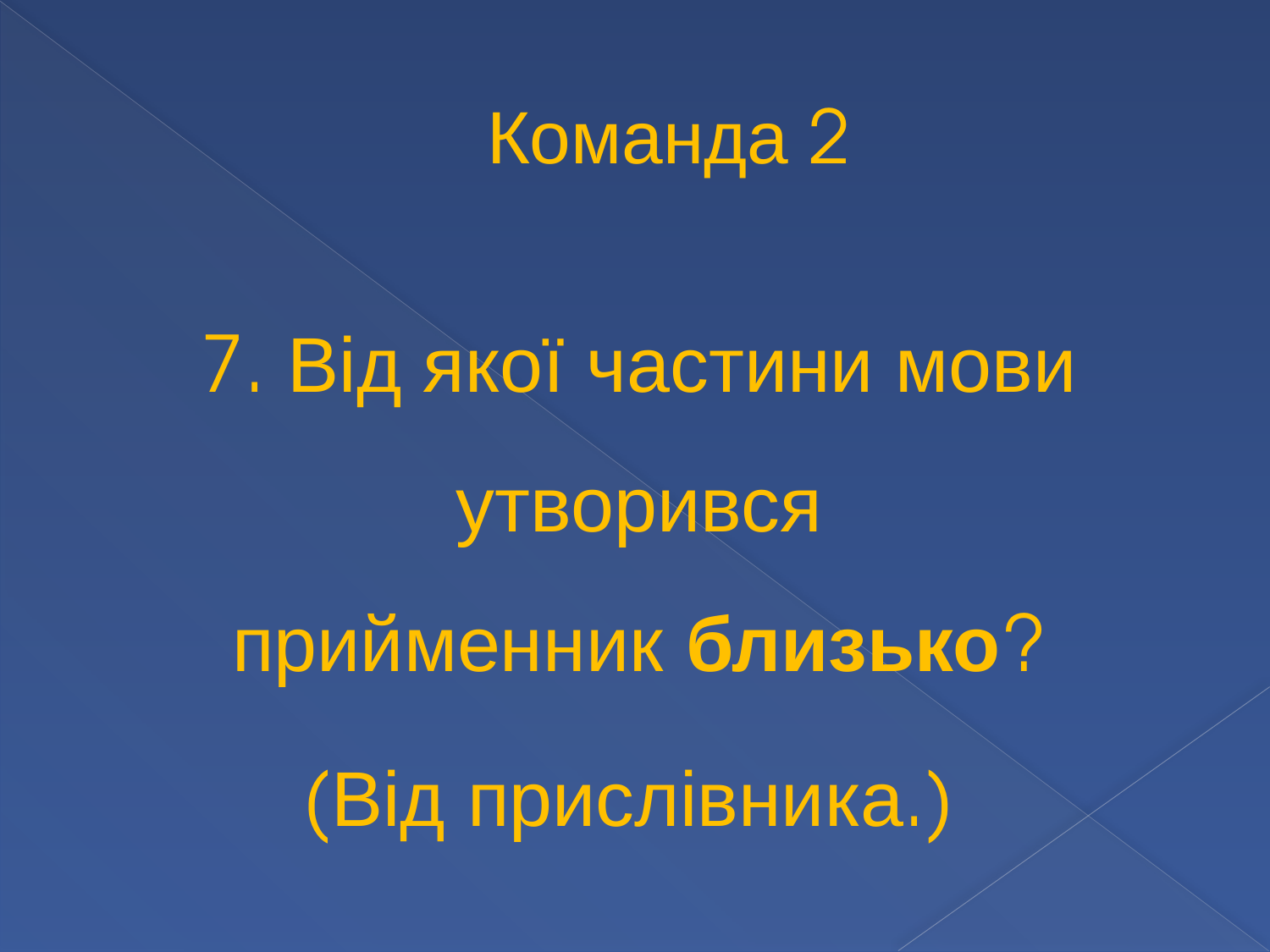

# Команда 2
7. Від якої частини мови утворився прийменник близько?
(Від прислівника.)